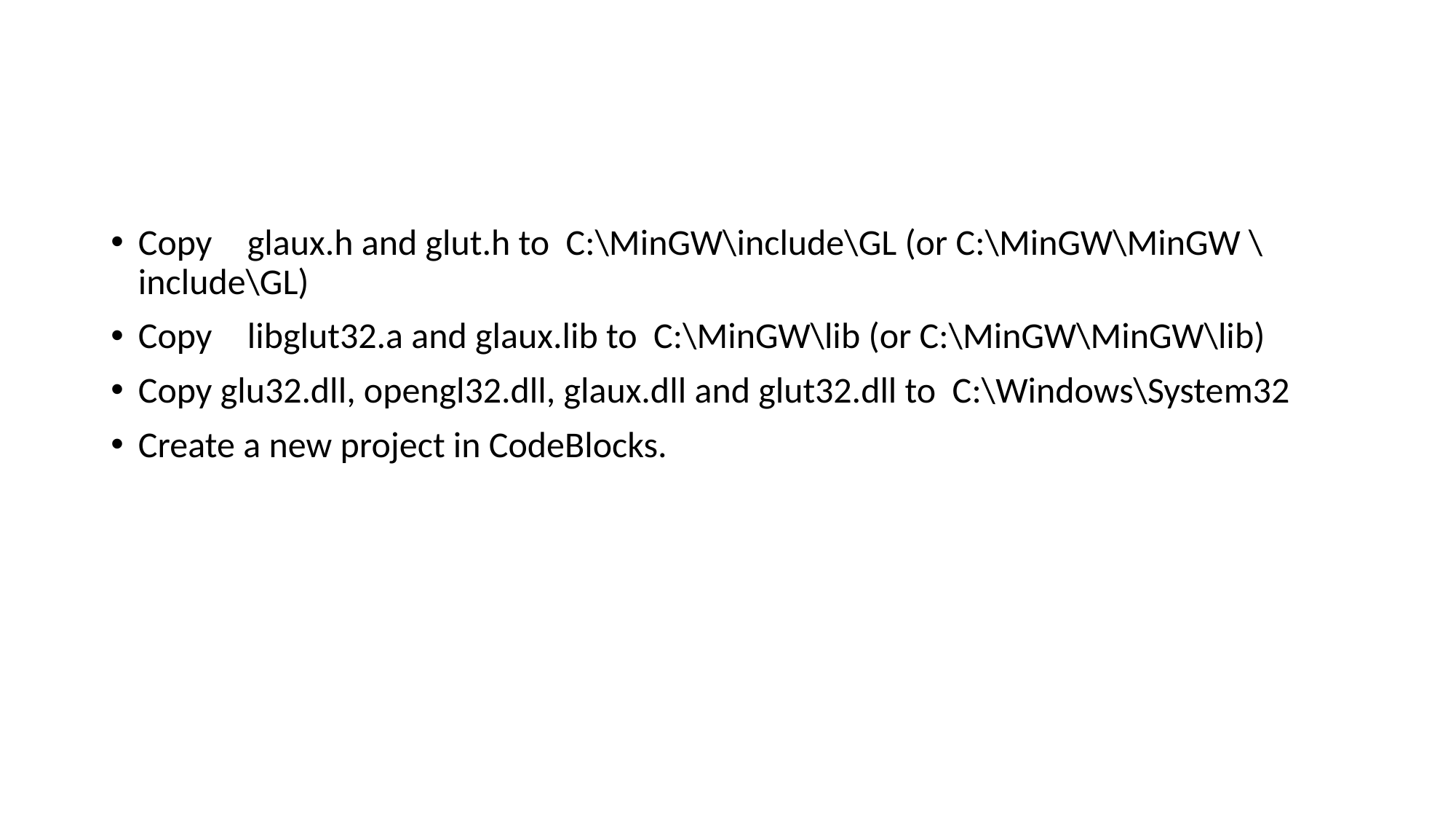

#
Copy	glaux.h and glut.h to  C:\MinGW\include\GL (or C:\MinGW\MinGW \include\GL)
Copy	libglut32.a and glaux.lib to  C:\MinGW\lib (or C:\MinGW\MinGW\lib)
Copy glu32.dll, opengl32.dll, glaux.dll and glut32.dll to  C:\Windows\System32
Create a new project in CodeBlocks.